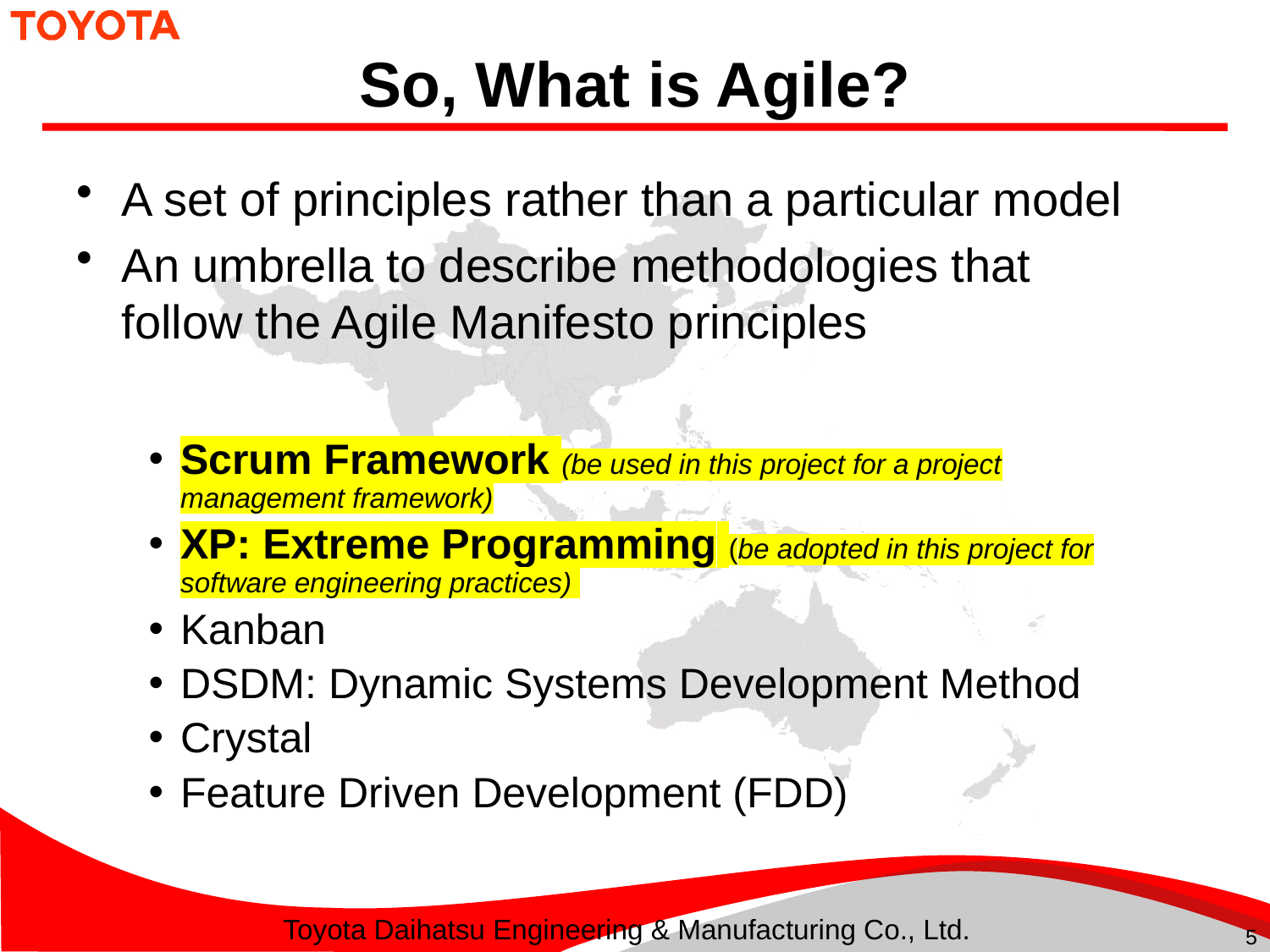

# So, What is Agile?
A set of principles rather than a particular model
An umbrella to describe methodologies that follow the Agile Manifesto principles
Scrum Framework (be used in this project for a project management framework)
XP: Extreme Programming (be adopted in this project for software engineering practices)
Kanban
DSDM: Dynamic Systems Development Method
Crystal
Feature Driven Development (FDD)‏
5